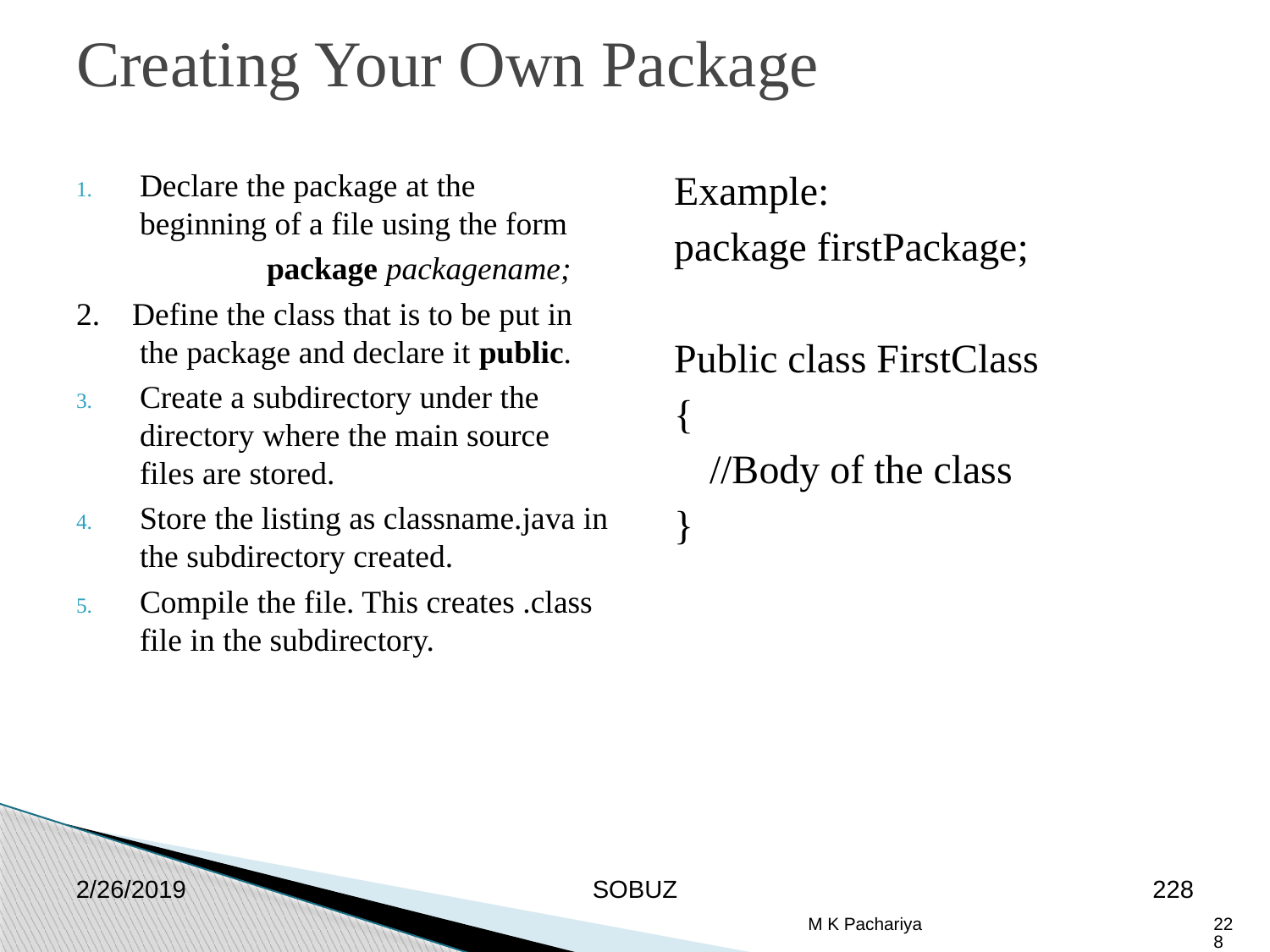

Creating Your Own Package
Declare the package at the beginning of a file using the form
		package packagename;
2.    Define the class that is to be put in the package and declare it public.
Create a subdirectory under the directory where the main source files are stored.
Store the listing as classname.java in the subdirectory created.
Compile the file. This creates .class file in the subdirectory.
Example:
package firstPackage;

Public class FirstClass
{
	//Body of the class
}
2/26/2019
SOBUZ
228
M K Pachariya
228